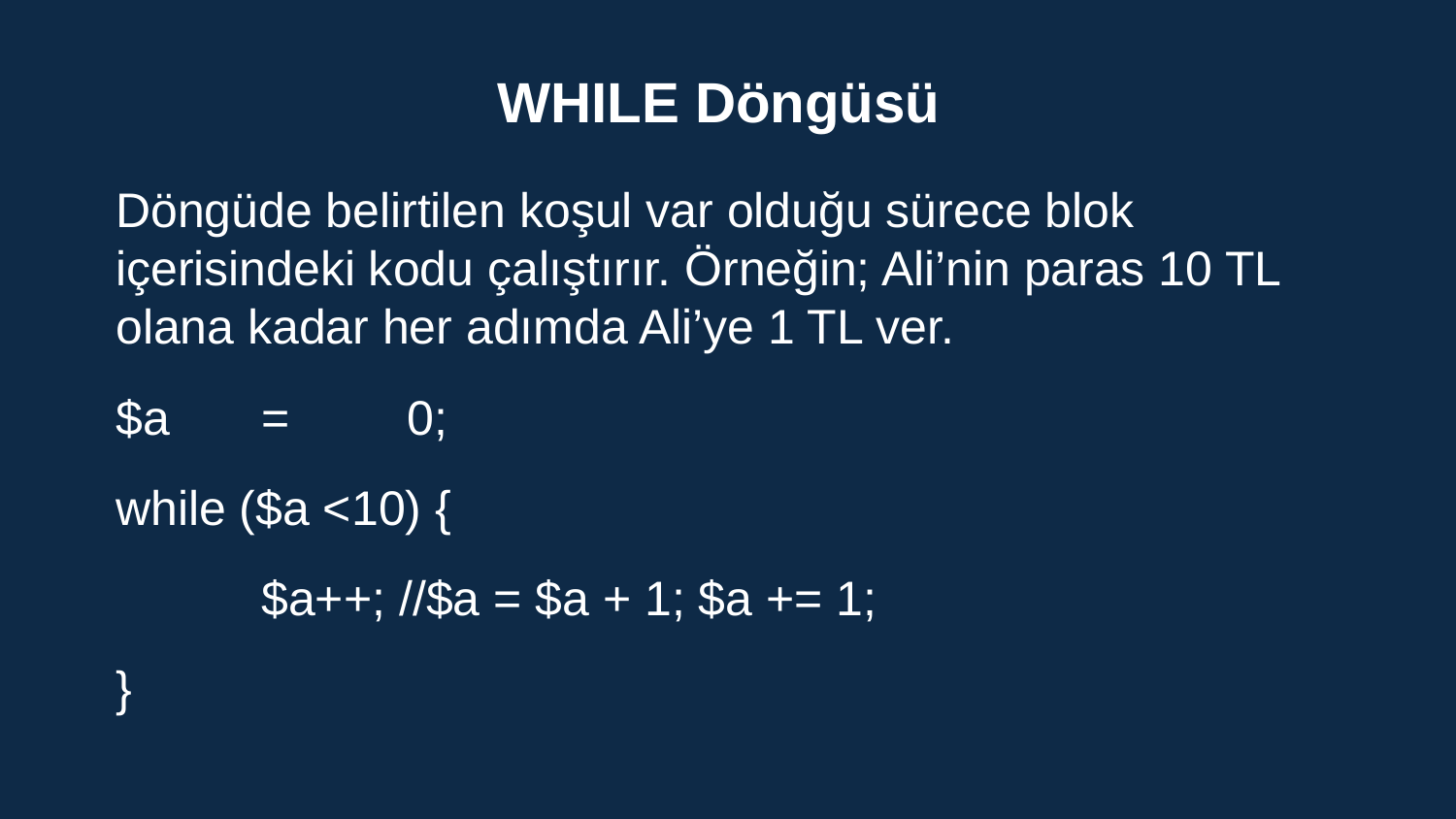

WHILE Döngüsü
Döngüde belirtilen koşul var olduğu sürece blok içerisindeki kodu çalıştırır. Örneğin; Ali’nin paras 10 TL olana kadar her adımda Ali’ye 1 TL ver.
$a 	=	0;
while ($a <10) {
 	$a++; //$a = $a + 1; $a += 1;
}